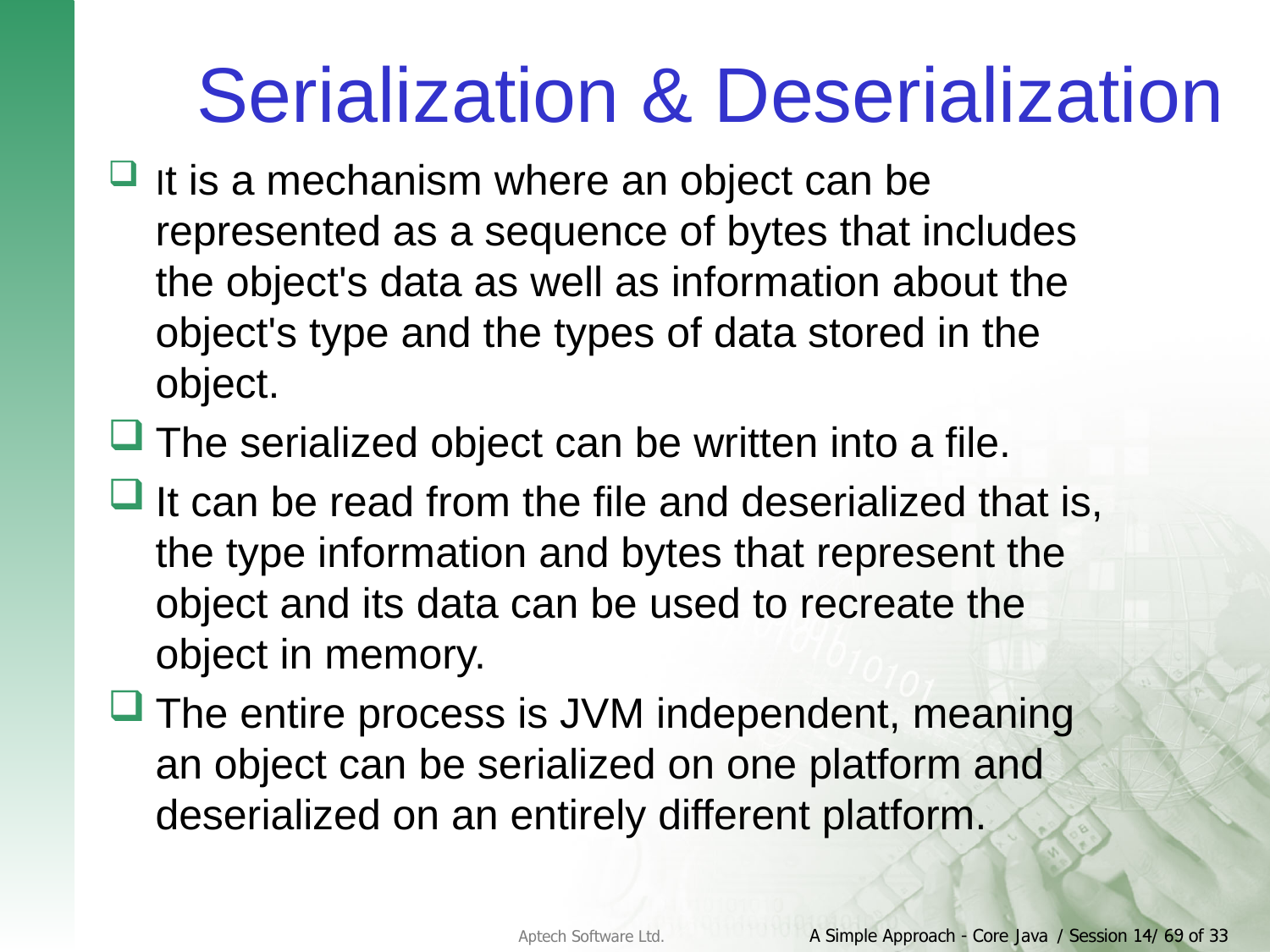

# Serialization & Deserialization
It is a mechanism where an object can be represented as a sequence of bytes that includes the object's data as well as information about the object's type and the types of data stored in the object.
The serialized object can be written into a file.
It can be read from the file and deserialized that is, the type information and bytes that represent the object and its data can be used to recreate the object in memory.
The entire process is JVM independent, meaning an object can be serialized on one platform and deserialized on an entirely different platform.